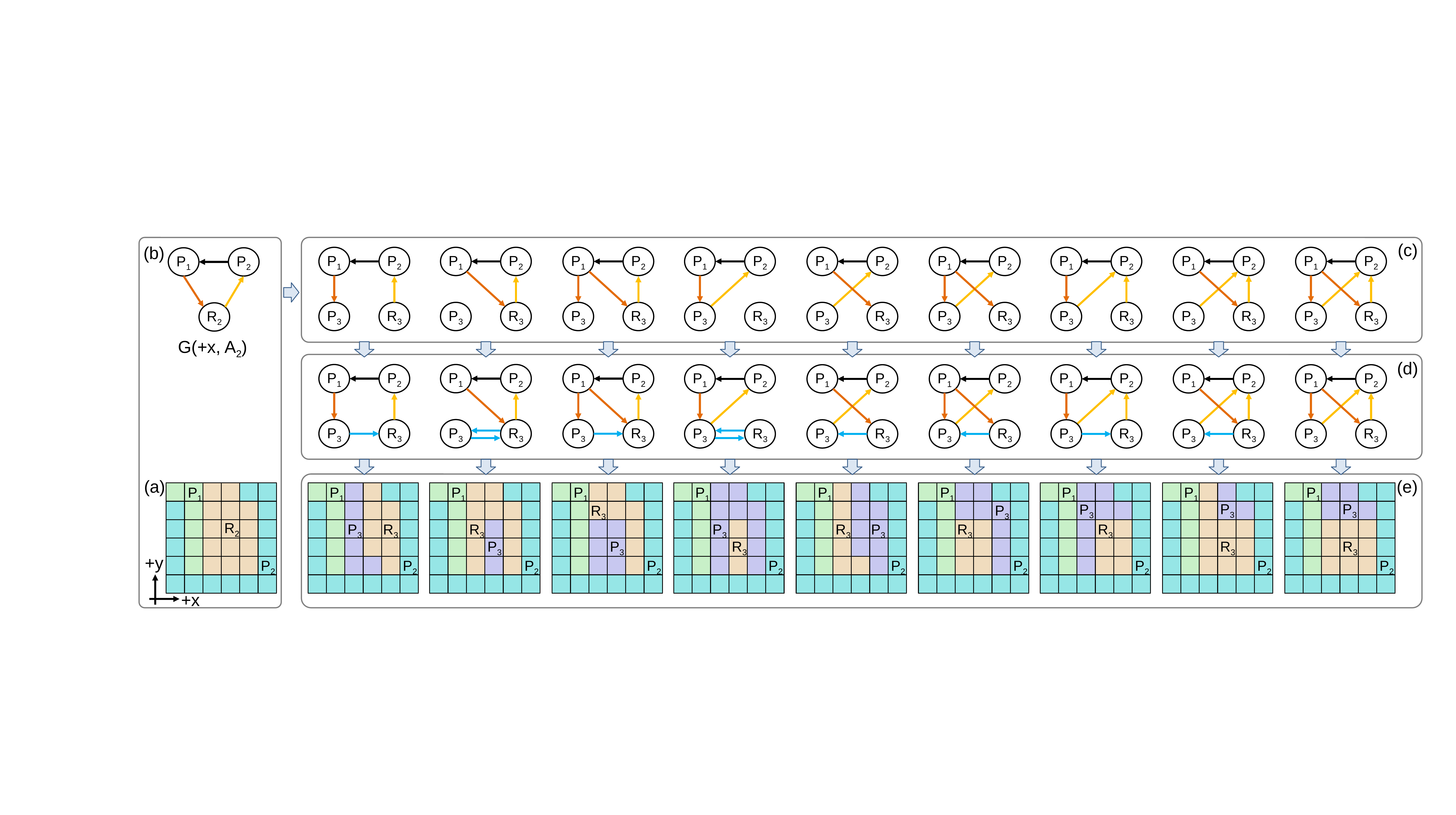

(c)
(b)
P1
P2
P3
R3
P1
P2
P3
R3
P1
P2
P3
R3
P1
P2
P3
R3
P1
P2
P3
R3
P1
P2
P3
R3
P1
P2
P3
R3
P1
P2
P3
R3
P1
P2
P3
R3
P1
P2
R2

G(+x, A2)

(d)
P1
P2
P3
R3
P1
P2
P3
R3
P1
P2
P3
R3
P1
P2
P3
R3
P1
P2
P3
R3
P1
P2
P3
R3
P1
P2
P3
R3
P1
P2
P3
R3
P1
P2
P3
R3

(a)
(e)

P1

R2

P2

P1

P3
R3

P2

P1

R3

P3

P2

P1

R3

P3

P2

P1

P3

R3

P2

P1

R3
P3

P2

P1

P3

R3

P2

P1

P3

R3

P2

P1

P3

R3

P2

P1

P3

R3

P2

+y
+x